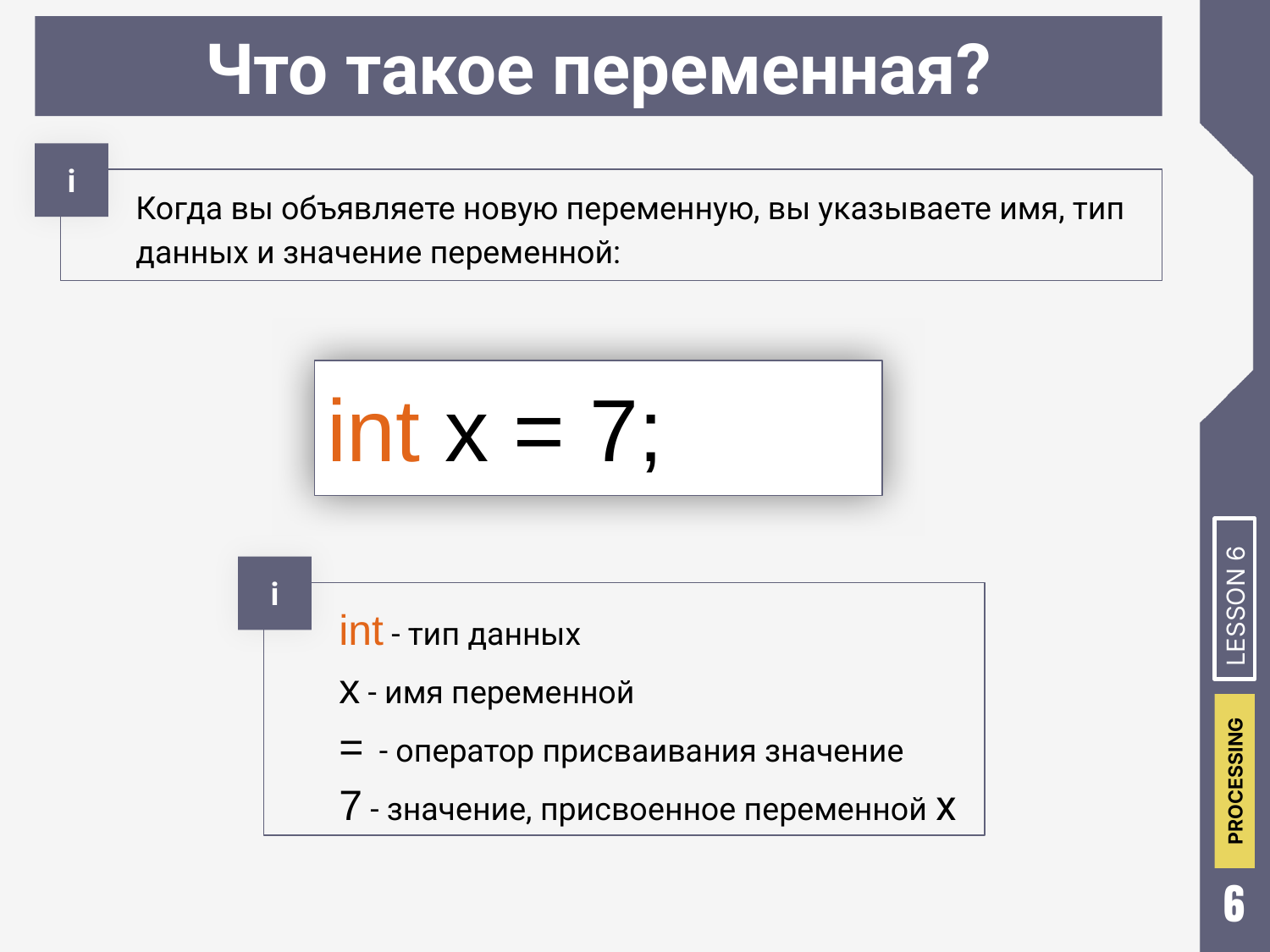

# Что такое переменная?
i
Когда вы объявляете новую переменную, вы указываете имя, тип данных и значение переменной:

int x = 7;
i
LESSON 6
int - тип данных
x - имя переменной
=  - оператор присваивания значение
7 - значение, присвоенное переменной x

6